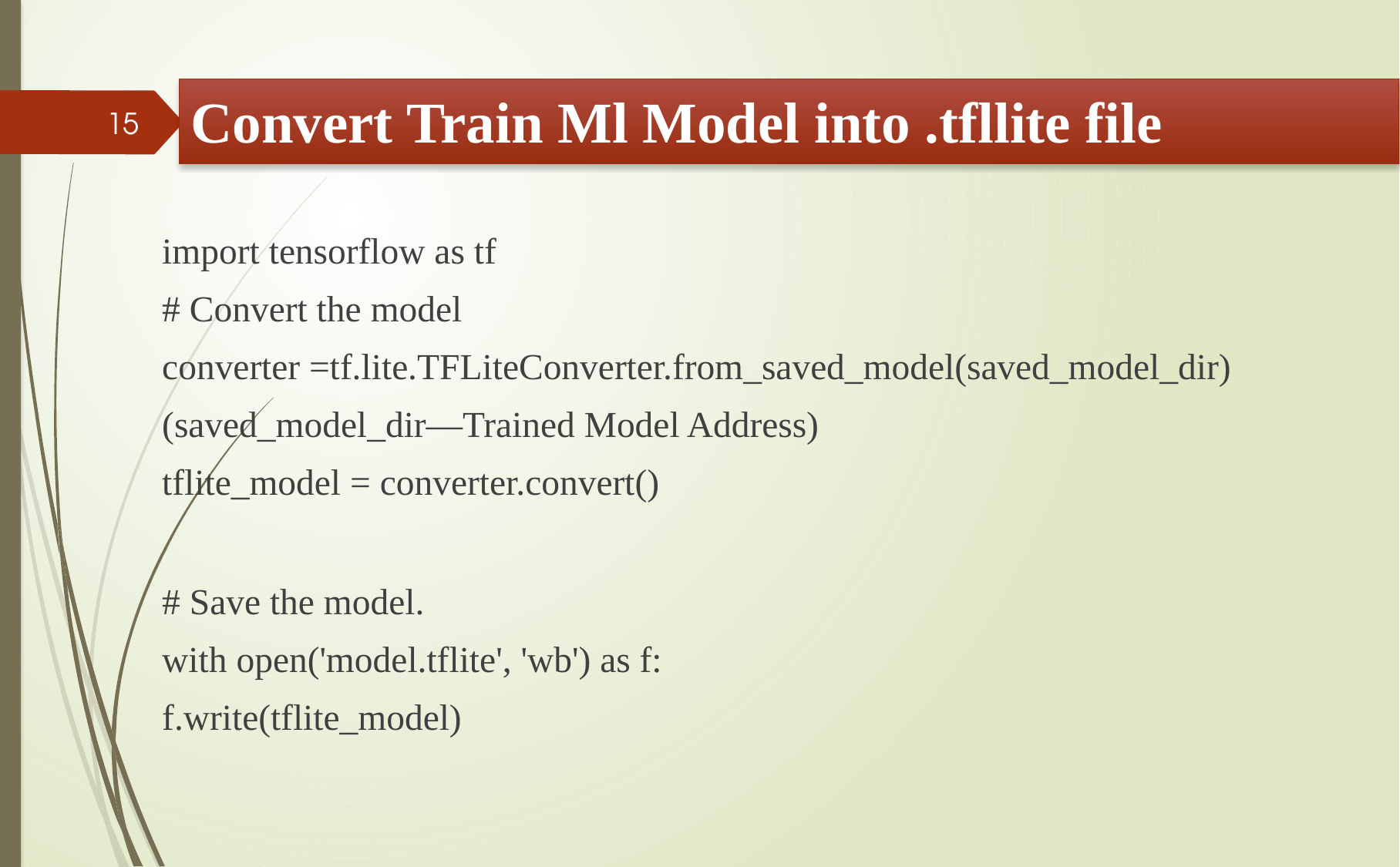

# Convert Train Ml Model into .tfllite file
15
import tensorflow as tf
# Convert the model
converter =tf.lite.TFLiteConverter.from_saved_model(saved_model_dir)
(saved_model_dir—Trained Model Address)
tflite_model = converter.convert()

# Save the model.
with open('model.tflite', 'wb') as f:
f.write(tflite_model)